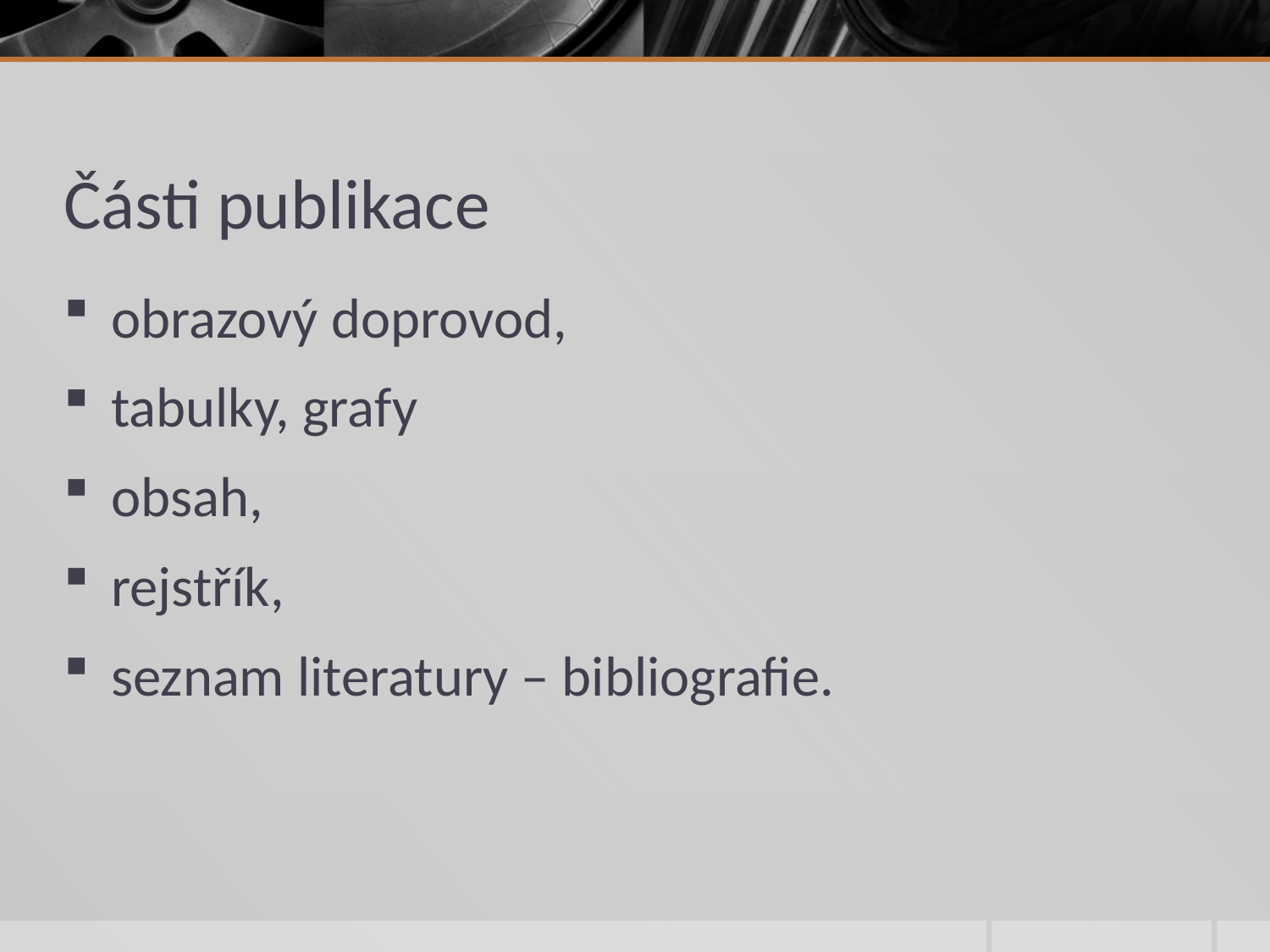

# Části publikace
obrazový doprovod,
tabulky, grafy
obsah,
rejstřík,
seznam literatury – bibliografie.